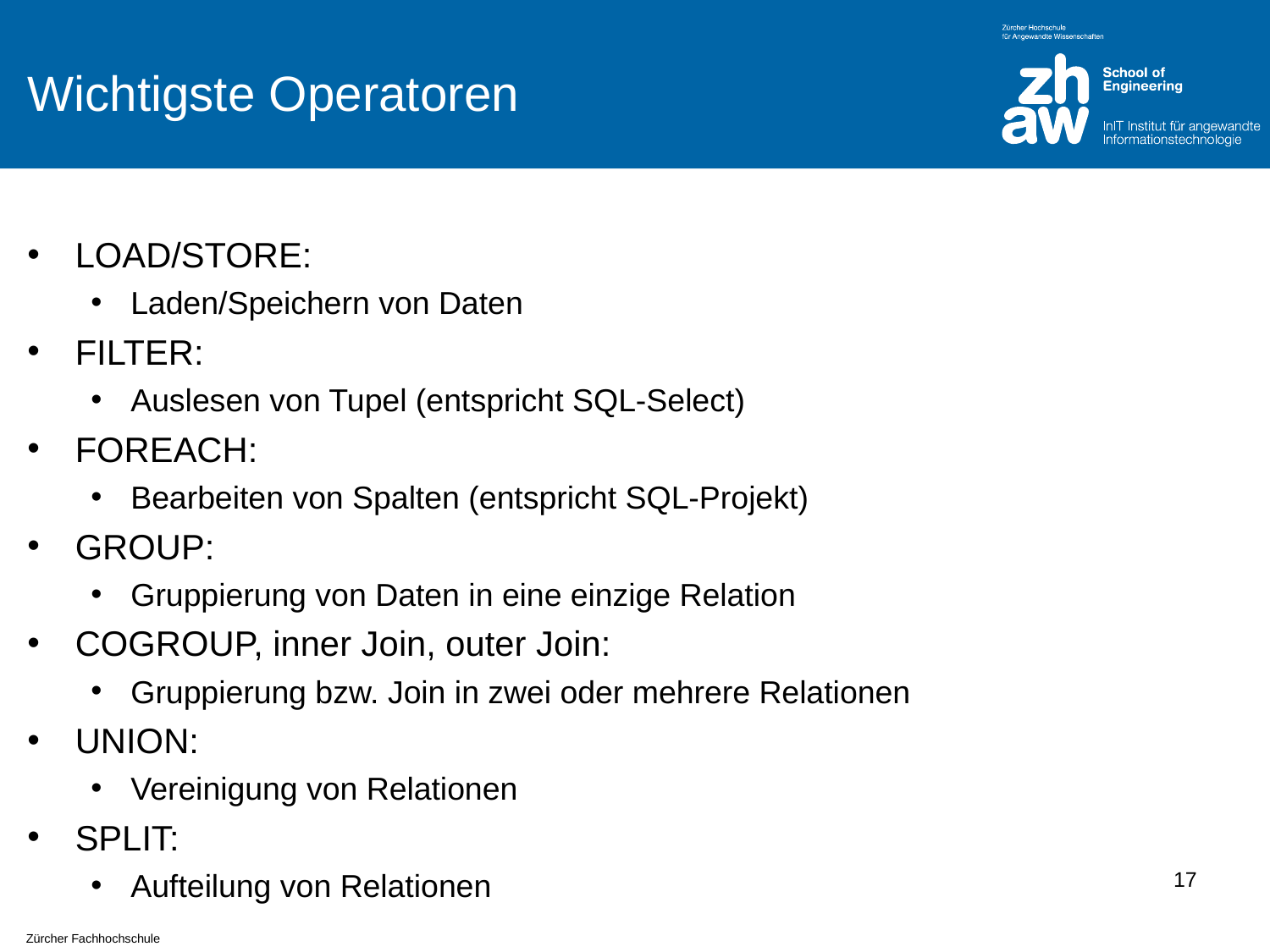

# Wichtigste Operatoren
LOAD/STORE:
Laden/Speichern von Daten
FILTER:
Auslesen von Tupel (entspricht SQL-Select)
FOREACH:
Bearbeiten von Spalten (entspricht SQL-Projekt)
GROUP:
Gruppierung von Daten in eine einzige Relation
COGROUP, inner Join, outer Join:
Gruppierung bzw. Join in zwei oder mehrere Relationen
UNION:
Vereinigung von Relationen
SPLIT:
Aufteilung von Relationen
17